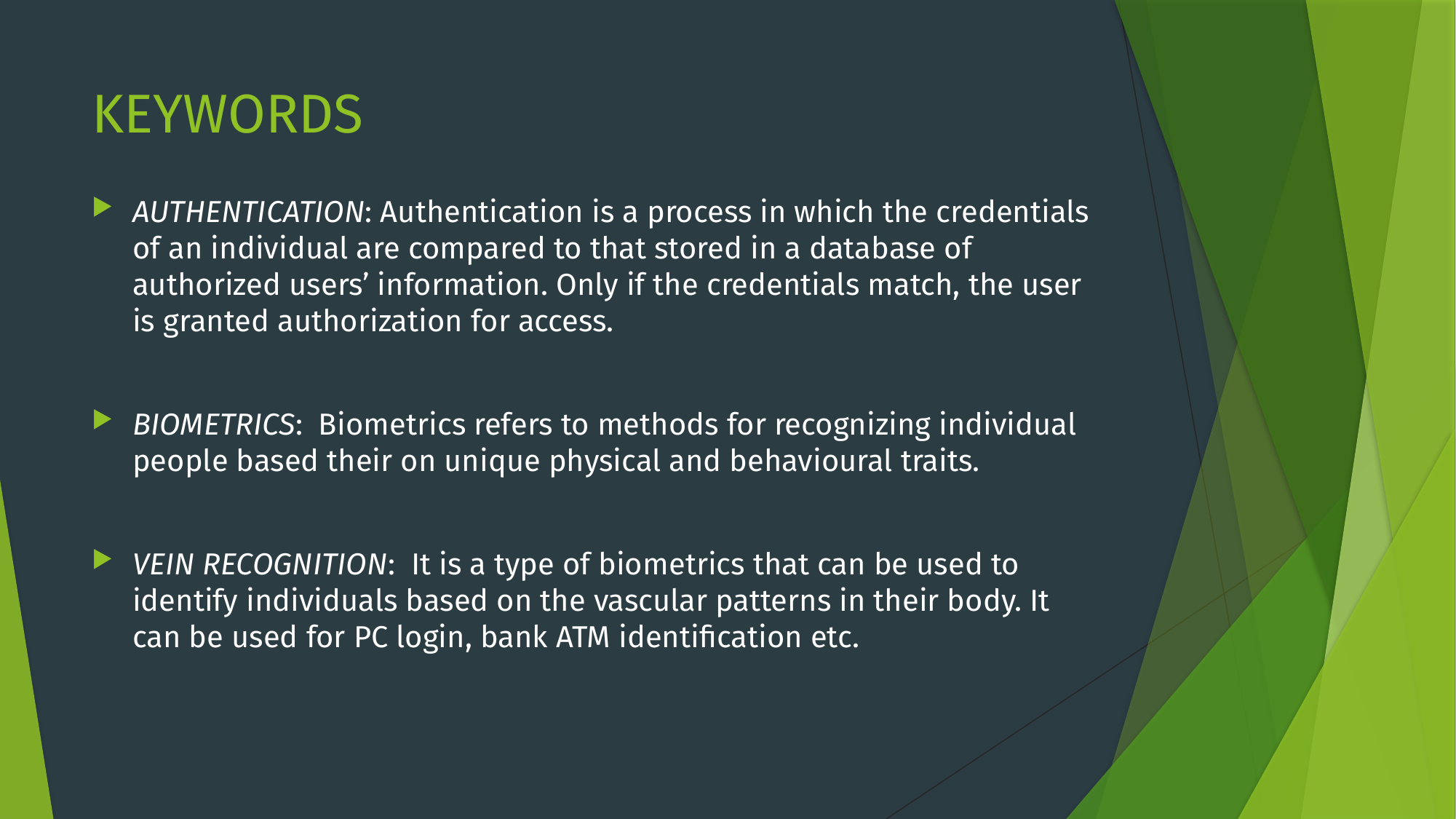

# KEYWORDS
AUTHENTICATION: Authentication is a process in which the credentials of an individual are compared to that stored in a database of authorized users’ information. Only if the credentials match, the user is granted authorization for access.

BIOMETRICS:  Biometrics refers to methods for recognizing individual people based their on unique physical and behavioural traits.

VEIN RECOGNITION:  It is a type of biometrics that can be used to identify individuals based on the vascular patterns in their body. It can be used for PC login, bank ATM identiﬁcation etc.